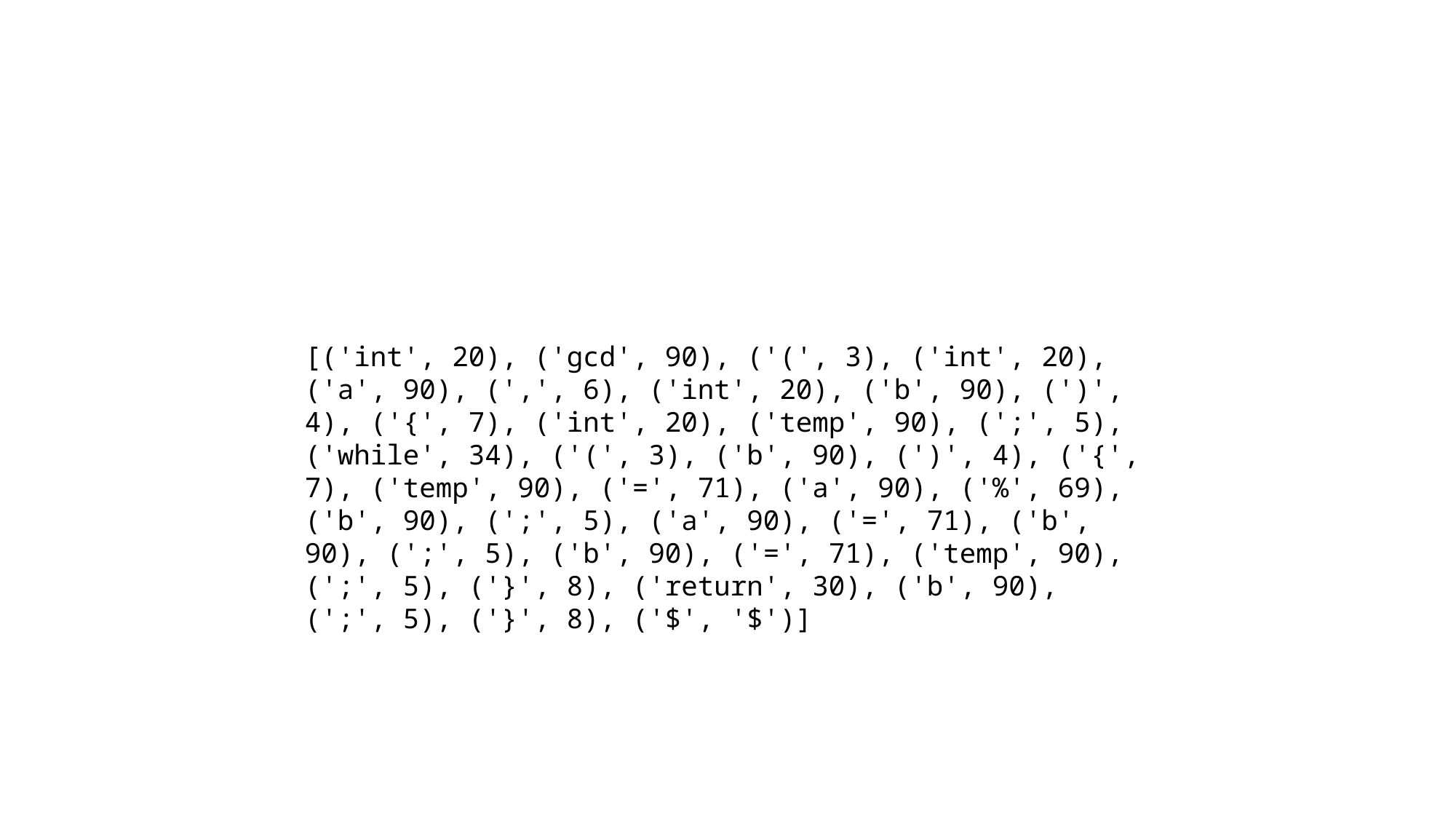

[('int', 20), ('gcd', 90), ('(', 3), ('int', 20), ('a', 90), (',', 6), ('int', 20), ('b', 90), (')', 4), ('{', 7), ('int', 20), ('temp', 90), (';', 5), ('while', 34), ('(', 3), ('b', 90), (')', 4), ('{', 7), ('temp', 90), ('=', 71), ('a', 90), ('%', 69), ('b', 90), (';', 5), ('a', 90), ('=', 71), ('b', 90), (';', 5), ('b', 90), ('=', 71), ('temp', 90), (';', 5), ('}', 8), ('return', 30), ('b', 90), (';', 5), ('}', 8), ('$', '$')]